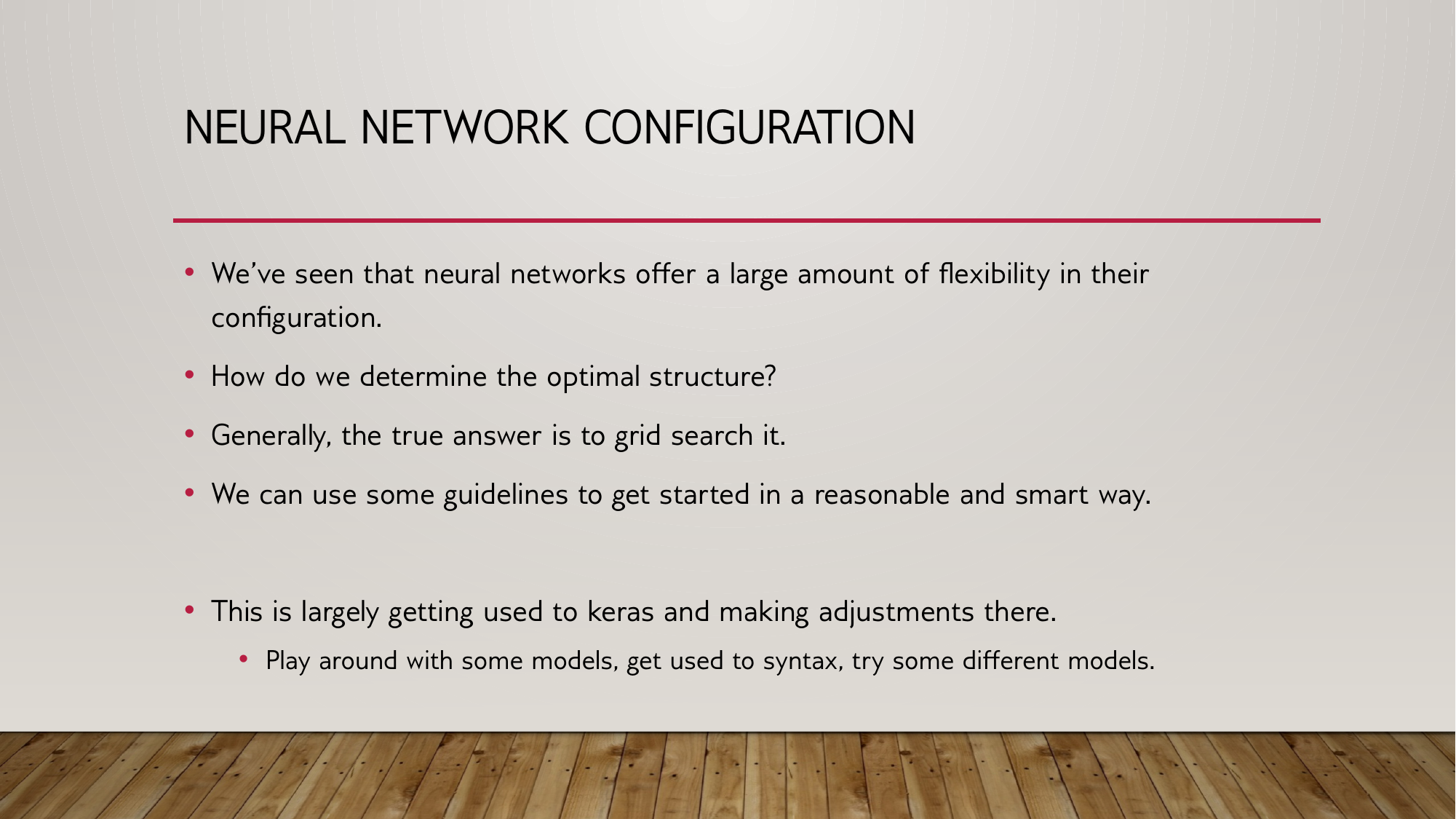

# Neural Network Configuration
We’ve seen that neural networks offer a large amount of flexibility in their configuration.
How do we determine the optimal structure?
Generally, the true answer is to grid search it.
We can use some guidelines to get started in a reasonable and smart way.

This is largely getting used to keras and making adjustments there.
Play around with some models, get used to syntax, try some different models.